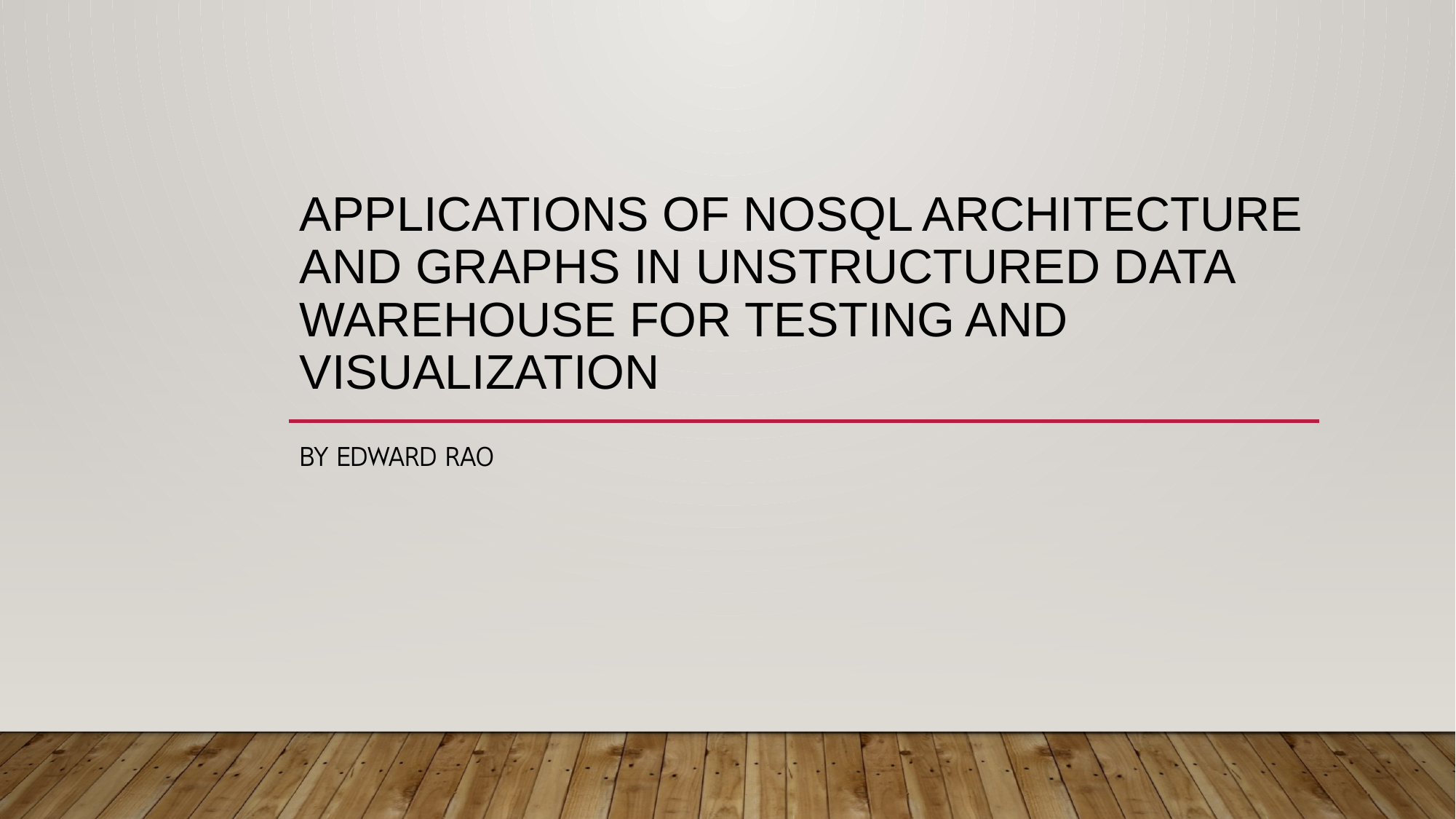

# Applications of NoSQL Architecture and Graphs in Unstructured Data Warehouse for Testing and Visualization
By Edward Rao